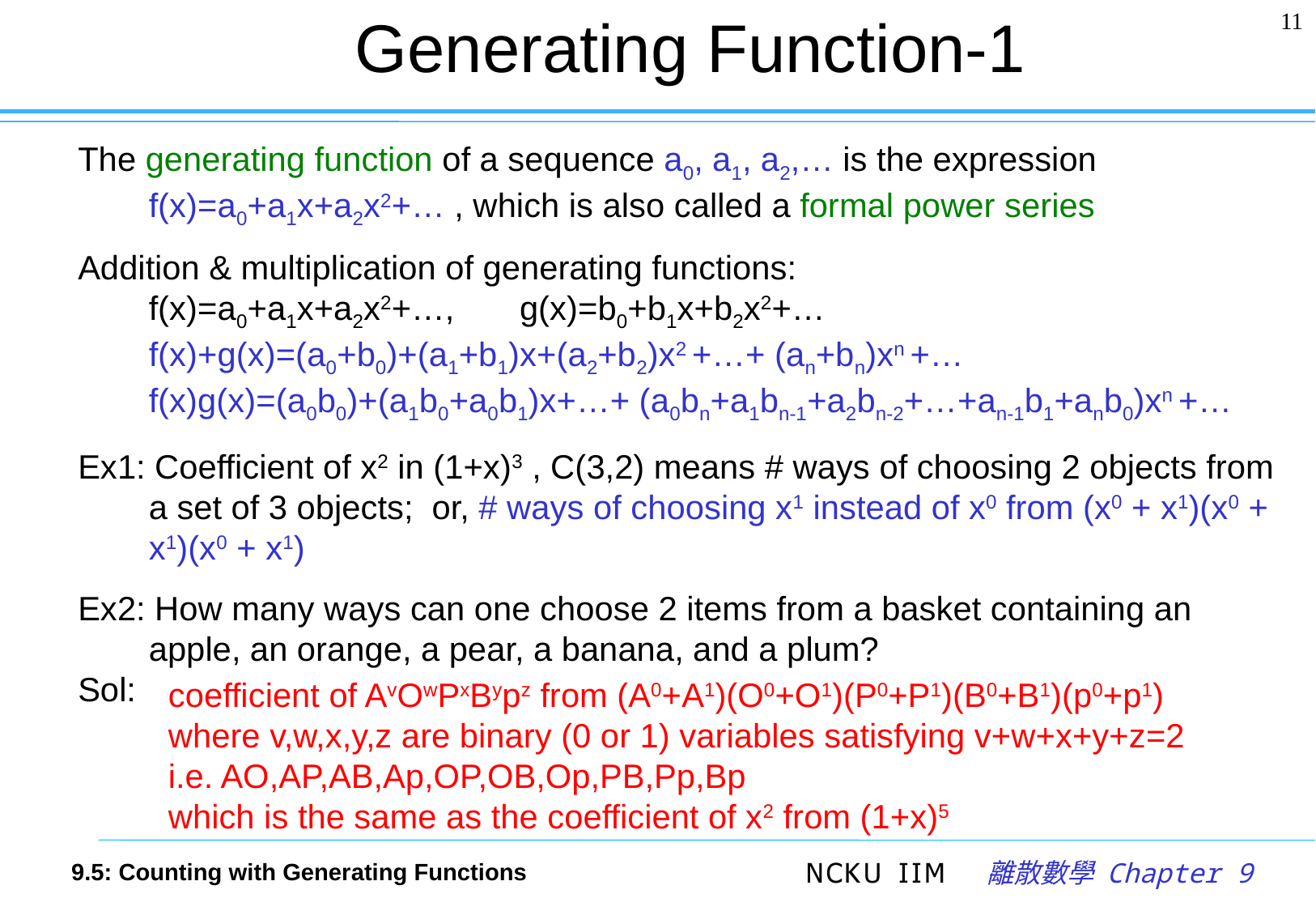

# Generating Function-1
11
The generating function of a sequence a0, a1, a2,… is the expression f(x)=a0+a1x+a2x2+… , which is also called a formal power series

Addition & multiplication of generating functions:
	f(x)=a0+a1x+a2x2+…,       g(x)=b0+b1x+b2x2+…
	f(x)+g(x)=(a0+b0)+(a1+b1)x+(a2+b2)x2 +…+ (an+bn)xn +…
	f(x)g(x)=(a0b0)+(a1b0+a0b1)x+…+ (a0bn+a1bn-1+a2bn-2+…+an-1b1+anb0)xn +…

Ex1: Coefficient of x2 in (1+x)3 , C(3,2) means # ways of choosing 2 objects from a set of 3 objects;  or, # ways of choosing x1 instead of x0 from (x0 + x1)(x0 + x1)(x0 + x1)

Ex2: How many ways can one choose 2 items from a basket containing an apple, an orange, a pear, a banana, and a plum?
Sol:

coefficient of AvOwPxBypz from (A0+A1)(O0+O1)(P0+P1)(B0+B1)(p0+p1)
where v,w,x,y,z are binary (0 or 1) variables satisfying v+w+x+y+z=2
i.e. AO,AP,AB,Ap,OP,OB,Op,PB,Pp,Bp
which is the same as the coefficient of x2 from (1+x)5
9.5: Counting with Generating Functions